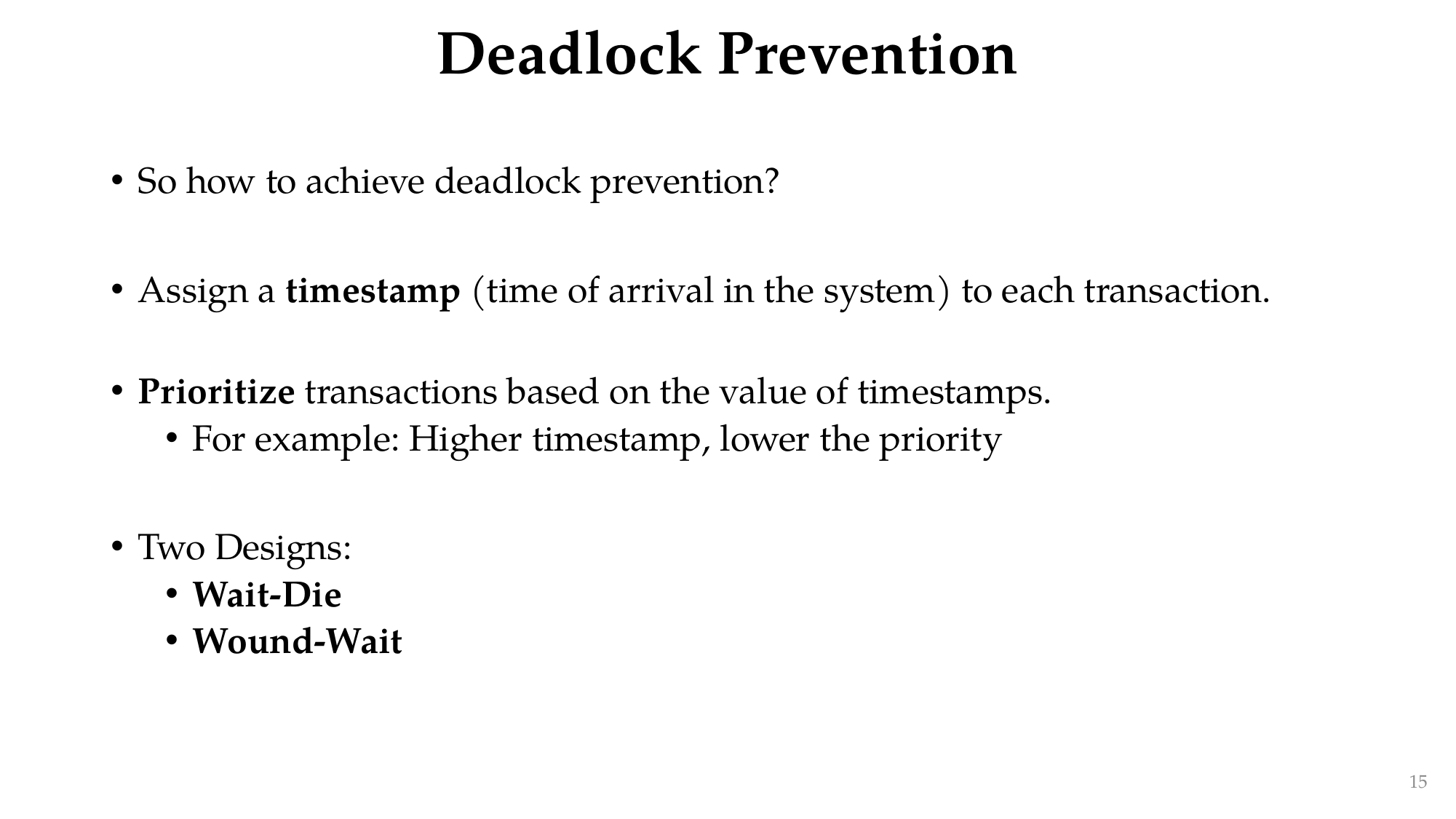

# Deadlock Prevention
So how to achieve deadlock prevention?

Assign a timestamp (time of arrival in the system) to each transaction.

Prioritize transactions based on the value of timestamps.
For example: Higher timestamp, lower the priority

Two Designs:
Wait-Die
Wound-Wait
15